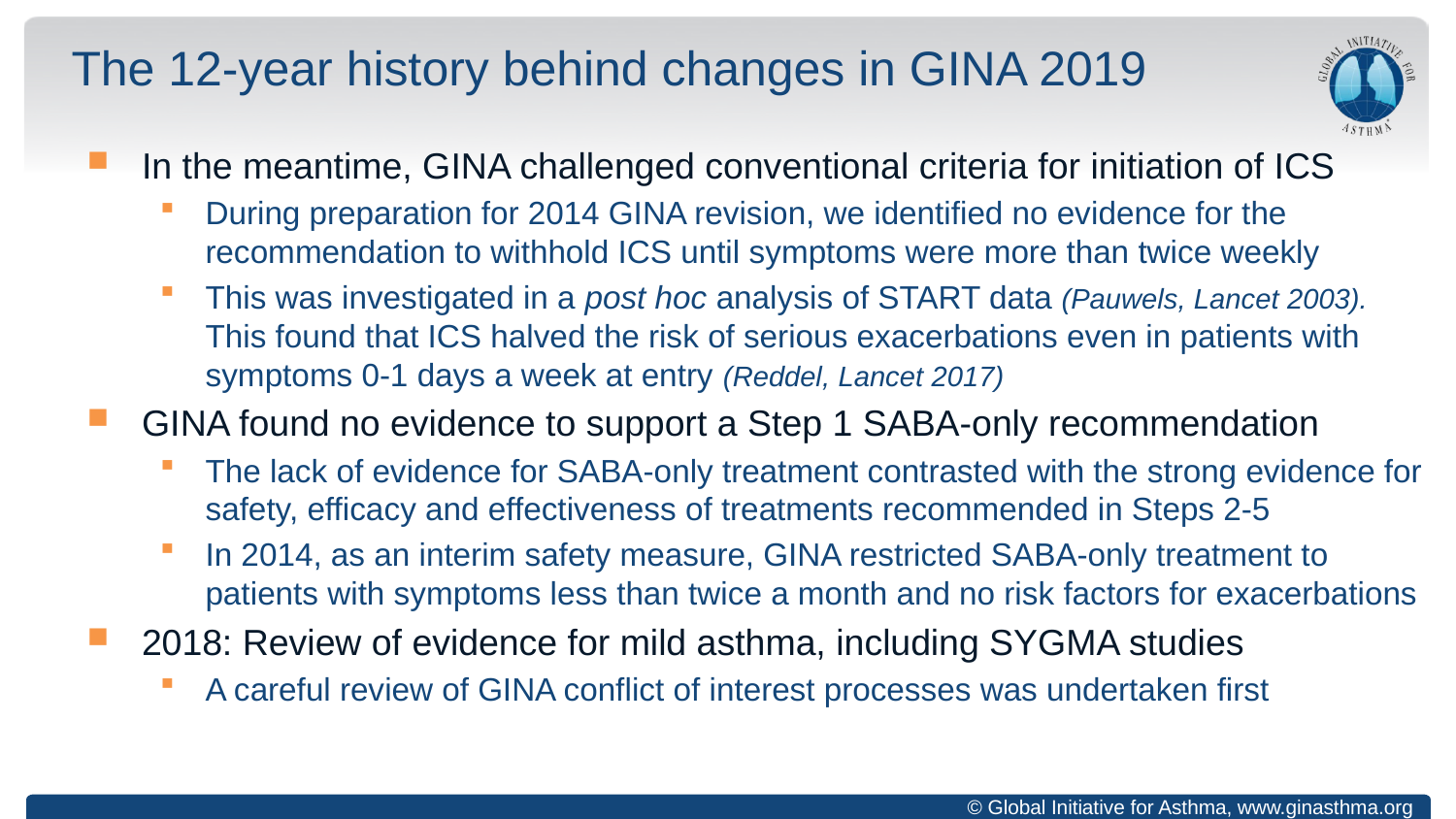

# The 12-year history behind changes in GINA 2019
In the meantime, GINA challenged conventional criteria for initiation of ICS
During preparation for 2014 GINA revision, we identified no evidence for the recommendation to withhold ICS until symptoms were more than twice weekly
This was investigated in a post hoc analysis of START data (Pauwels, Lancet 2003).
This found that ICS halved the risk of serious exacerbations even in patients with symptoms 0-1 days a week at entry (Reddel, Lancet 2017)
GINA found no evidence to support a Step 1 SABA-only recommendation
The lack of evidence for SABA-only treatment contrasted with the strong evidence for safety, efficacy and effectiveness of treatments recommended in Steps 2-5
In 2014, as an interim safety measure, GINA restricted SABA-only treatment to patients with symptoms less than twice a month and no risk factors for exacerbations
2018: Review of evidence for mild asthma, including SYGMA studies
A careful review of GINA conflict of interest processes was undertaken first